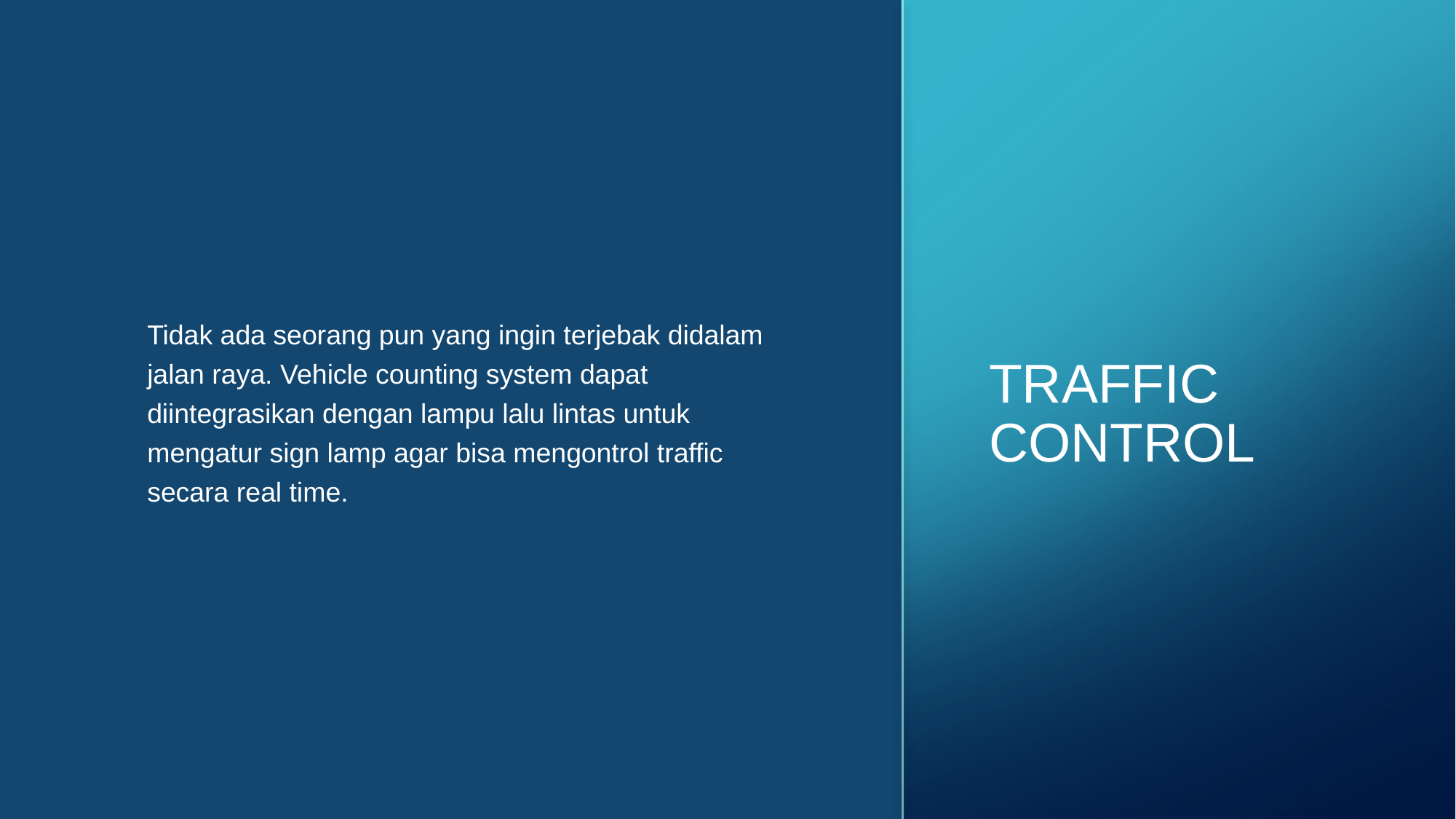

Tidak ada seorang pun yang ingin terjebak didalam jalan raya. Vehicle counting system dapat diintegrasikan dengan lampu lalu lintas untuk mengatur sign lamp agar bisa mengontrol traffic secara real time.
# Traffic control